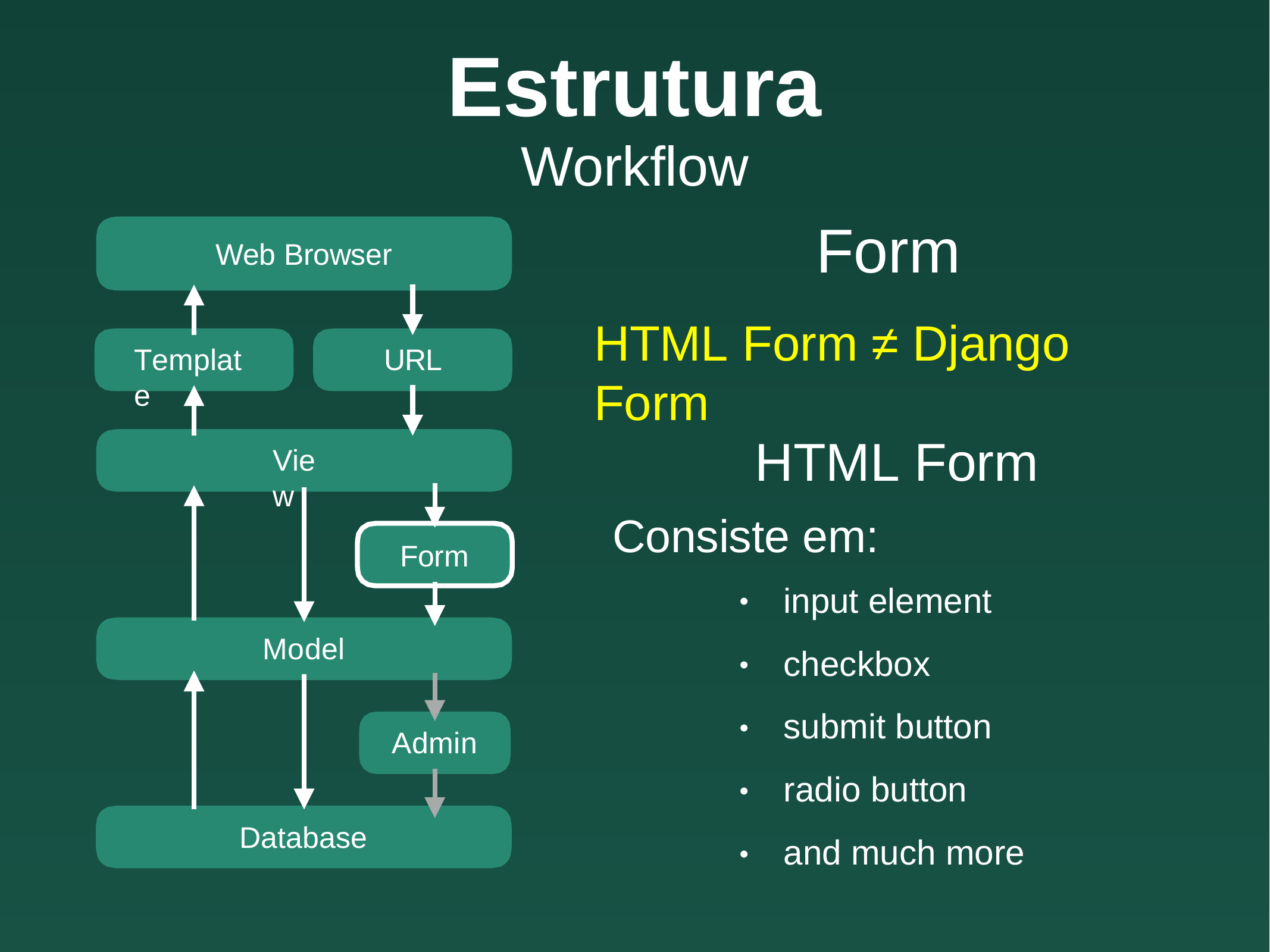

# Estrutura
Workflow
Form
HTML Form ≠ Django	Form

Web Browser

Template
URL
HTML Form
Consiste em:

View

Form
input element  checkbox  submit button  radio button  and much more
•

Model
•
•

Admin
•

Database
•